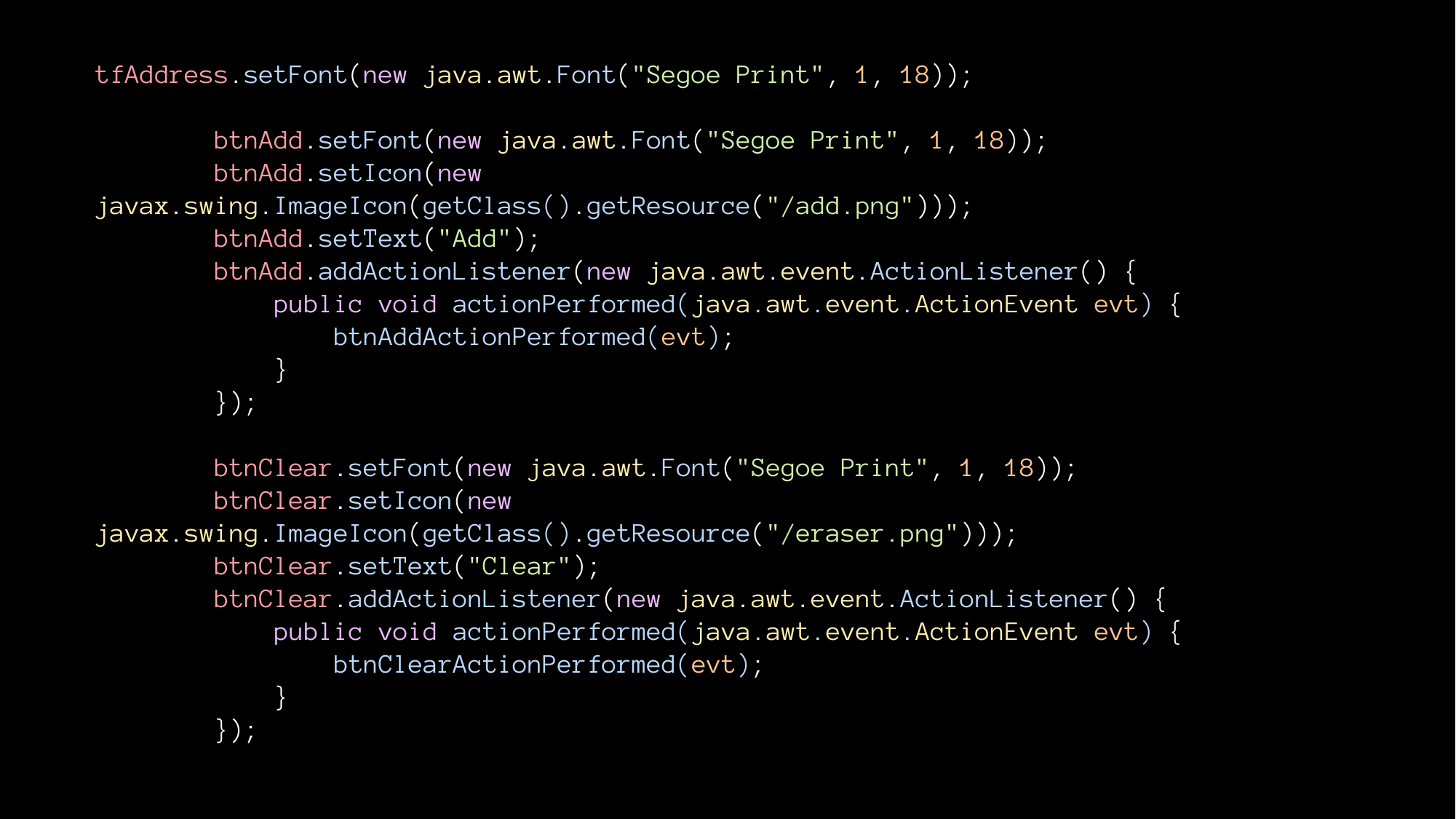

tfAddress.setFont(new java.awt.Font("Segoe Print", 1, 18));
        btnAdd.setFont(new java.awt.Font("Segoe Print", 1, 18));
        btnAdd.setIcon(new javax.swing.ImageIcon(getClass().getResource("/add.png")));
        btnAdd.setText("Add");
        btnAdd.addActionListener(new java.awt.event.ActionListener() {
            public void actionPerformed(java.awt.event.ActionEvent evt) {
                btnAddActionPerformed(evt);
            }
        });
        btnClear.setFont(new java.awt.Font("Segoe Print", 1, 18));
        btnClear.setIcon(new javax.swing.ImageIcon(getClass().getResource("/eraser.png")));
        btnClear.setText("Clear");
        btnClear.addActionListener(new java.awt.event.ActionListener() {
            public void actionPerformed(java.awt.event.ActionEvent evt) {
                btnClearActionPerformed(evt);
            }
        });